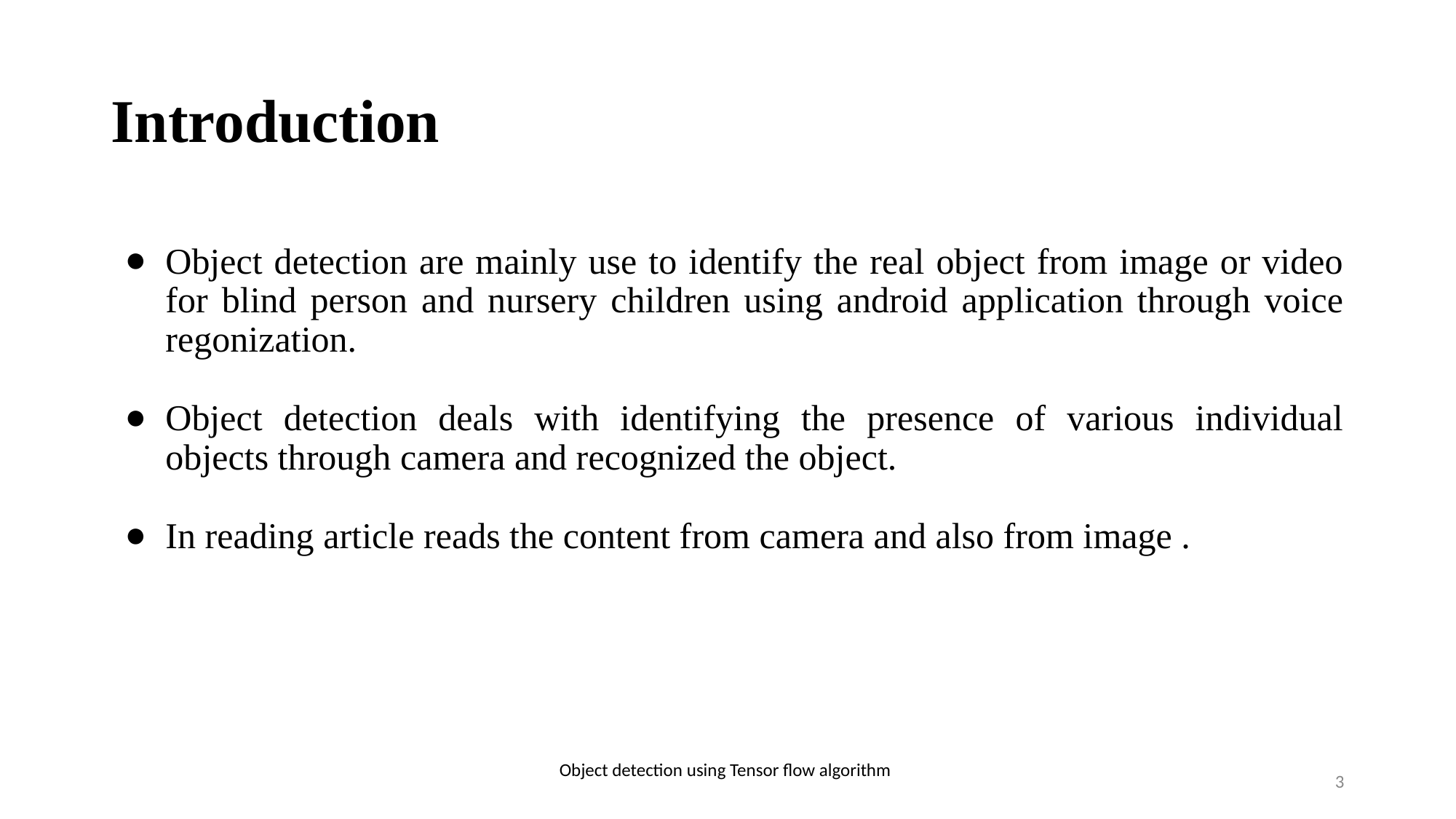

# Introduction
Object detection are mainly use to identify the real object from image or video for blind person and nursery children using android application through voice regonization.

Object detection deals with identifying the presence of various individual objects through camera and recognized the object.

In reading article reads the content from camera and also from image .

Object detection using Tensor flow algorithm

3